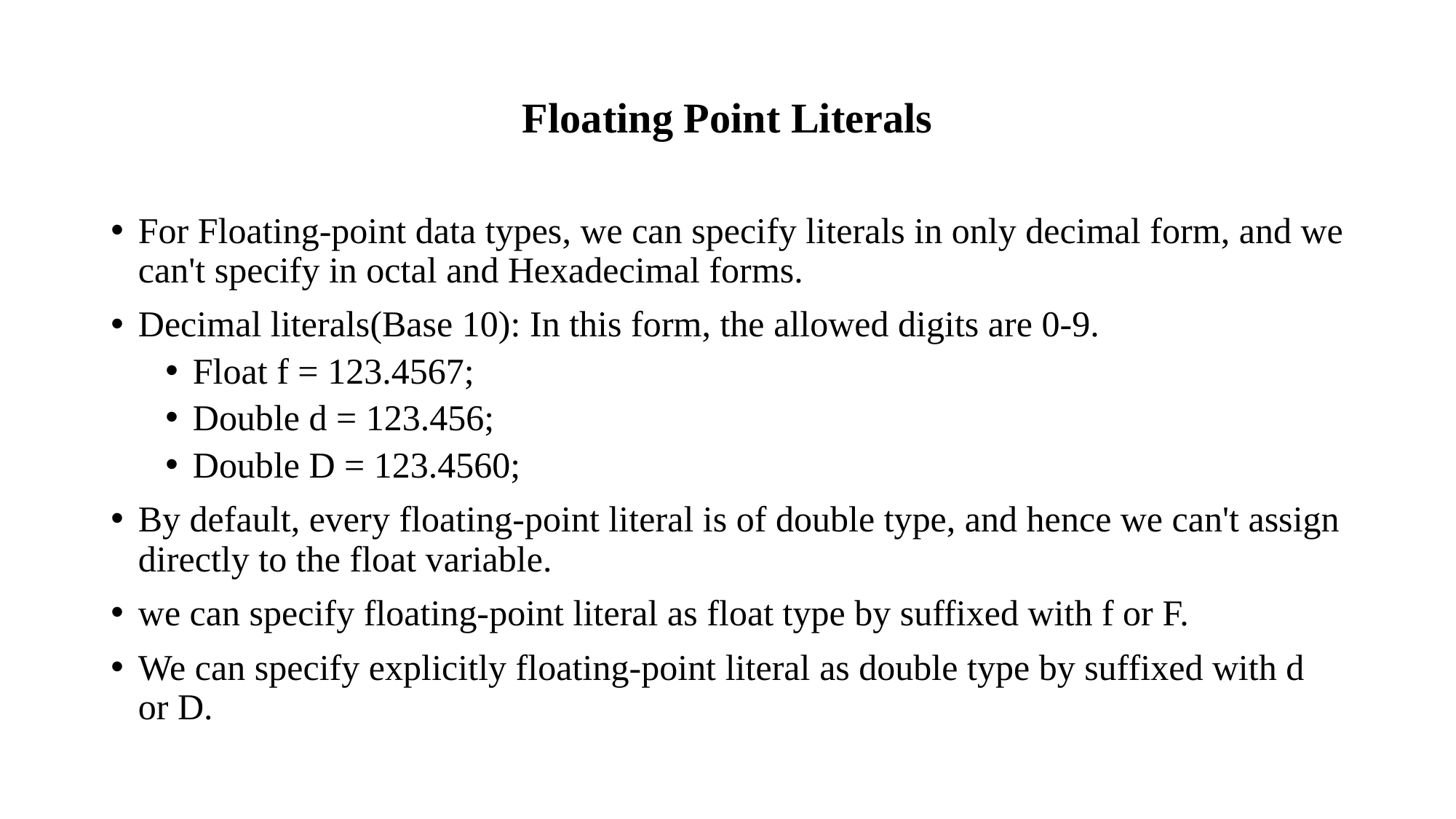

Floating Point Literals

For Floating-point data types, we can specify literals in only decimal form, and we can't specify in octal and Hexadecimal forms.
Decimal literals(Base 10): In this form, the allowed digits are 0-9.
Float f = 123.4567;
Double d = 123.456;
Double D = 123.4560;
By default, every floating-point literal is of double type, and hence we can't assign directly to the float variable.
we can specify floating-point literal as float type by suffixed with f or F.
We can specify explicitly floating-point literal as double type by suffixed with d or D.